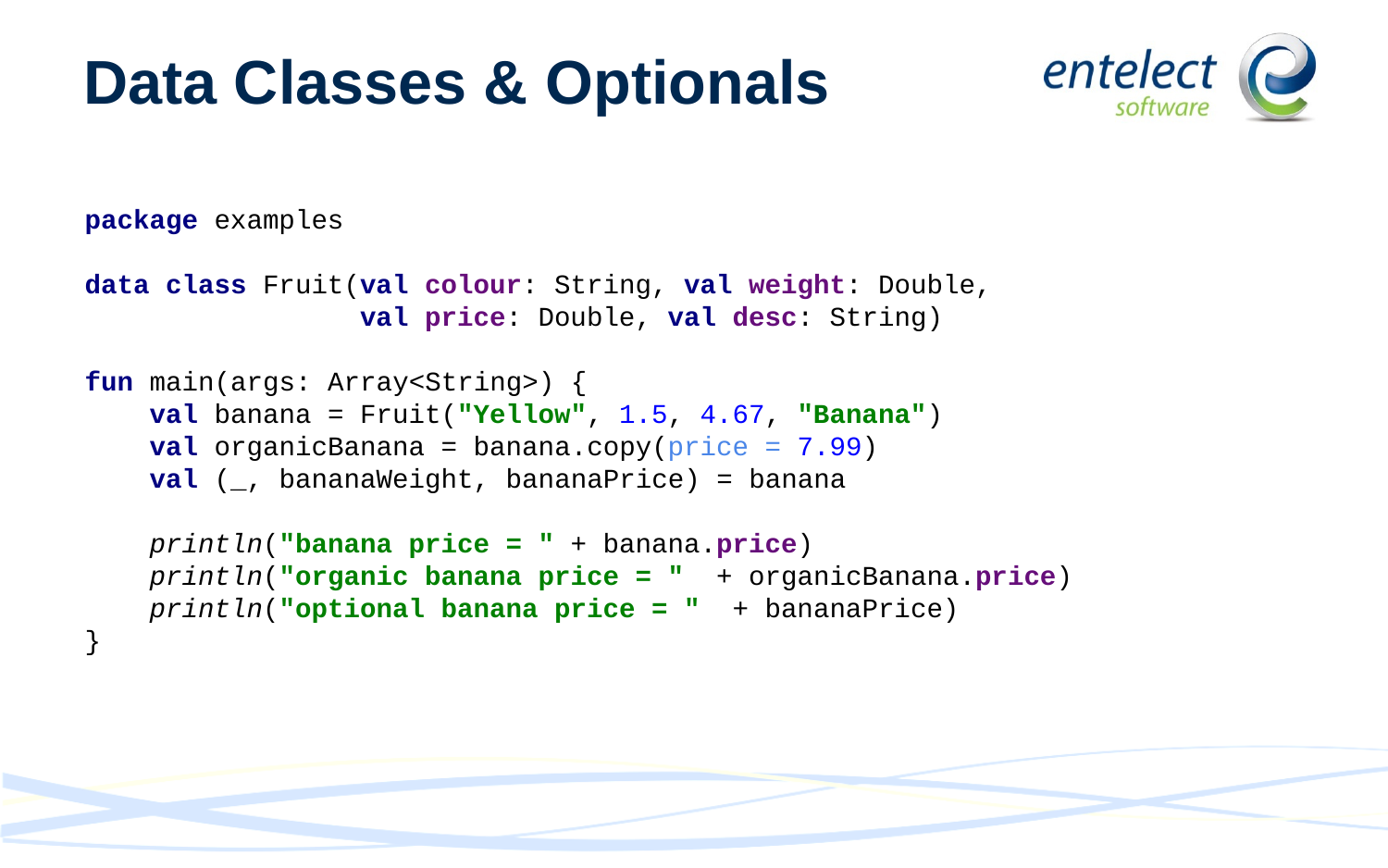

# Data Classes & Optionals
package examples
data class Fruit(val colour: String, val weight: Double,
                 val price: Double, val desc: String)
fun main(args: Array<String>) {
    val banana = Fruit("Yellow", 1.5, 4.67, "Banana")
    val organicBanana = banana.copy(price = 7.99)
    val (_, bananaWeight, bananaPrice) = banana
    println("banana price = " + banana.price)
    println("organic banana price = "  + organicBanana.price)
    println("optional banana price = "  + bananaPrice)
}